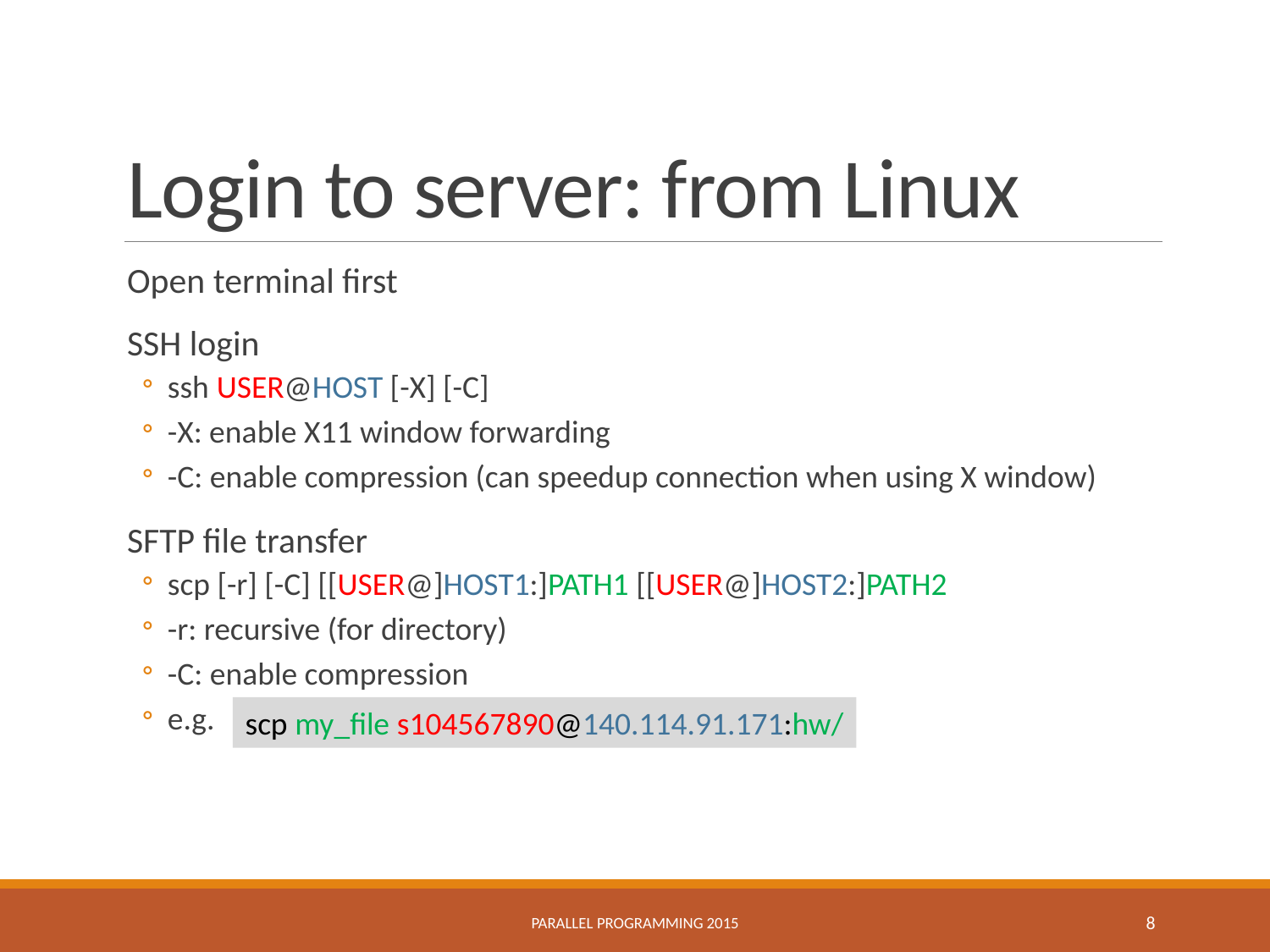

# Login to server: from Linux
Open terminal first
SSH login
ssh USER@HOST [-X] [-C]
-X: enable X11 window forwarding
-C: enable compression (can speedup connection when using X window)
SFTP file transfer
scp [-r] [-C] [[USER@]HOST1:]PATH1 [[USER@]HOST2:]PATH2
-r: recursive (for directory)
-C: enable compression
e.g.

scp my_file s104567890@140.114.91.171:hw/
Parallel Programming 2015
8